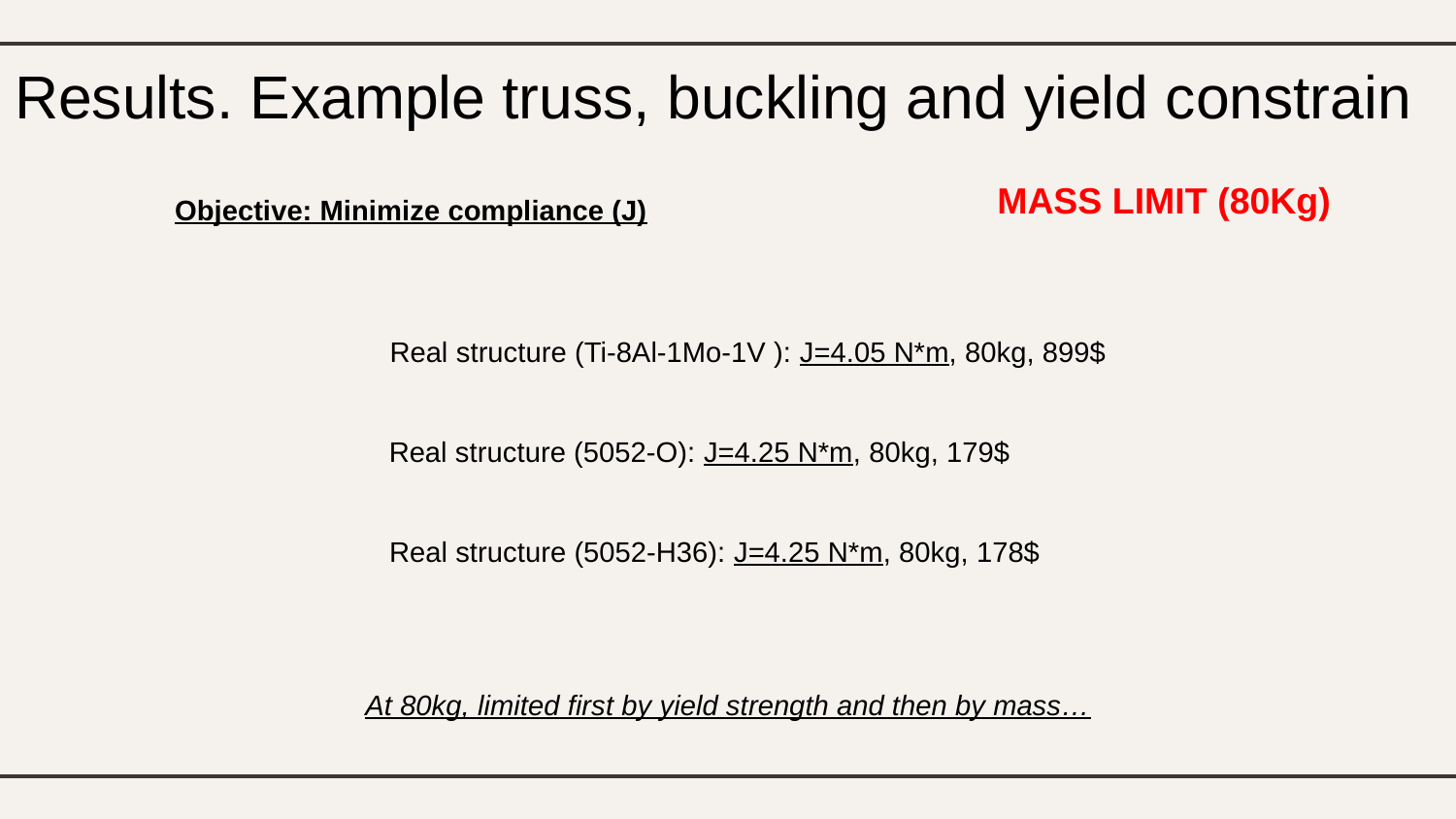

# Results. Example truss, buckling and yield constrain
MASS LIMIT (80Kg)
Objective: Minimize compliance (J)
Real structure (Ti-8Al-1Mo-1V ): J=4.05 N*m, 80kg, 899$
Real structure (5052-O): J=4.25 N*m, 80kg, 179$
Real structure (5052-H36): J=4.25 N*m, 80kg, 178$
At 80kg, limited first by yield strength and then by mass…